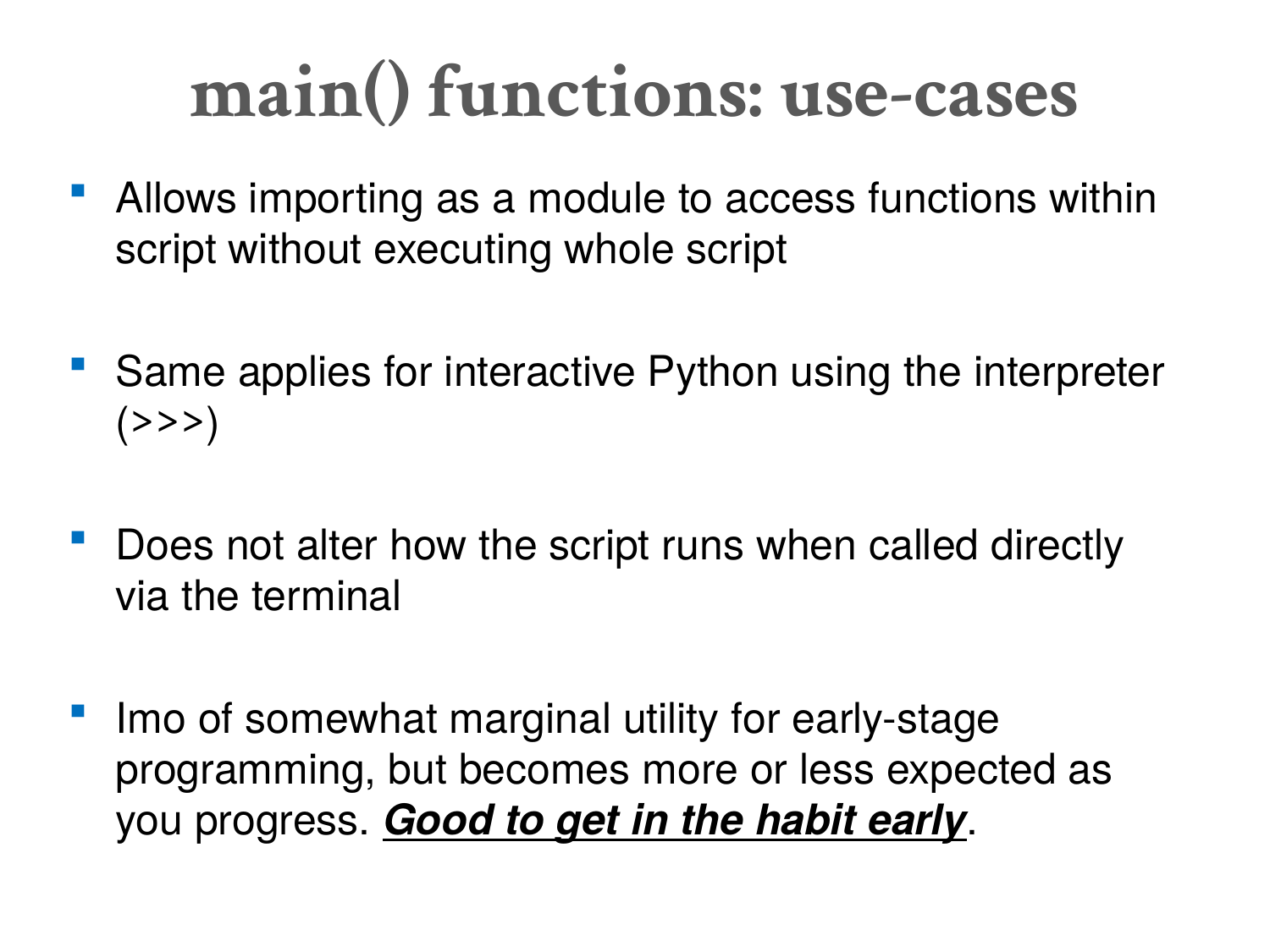

main() functions: use-cases
Allows importing as a module to access functions within script without executing whole script

Same applies for interactive Python using the interpreter (>>>)

Does not alter how the script runs when called directly via the terminal

Imo of somewhat marginal utility for early-stage programming, but becomes more or less expected as you progress. Good to get in the habit early.